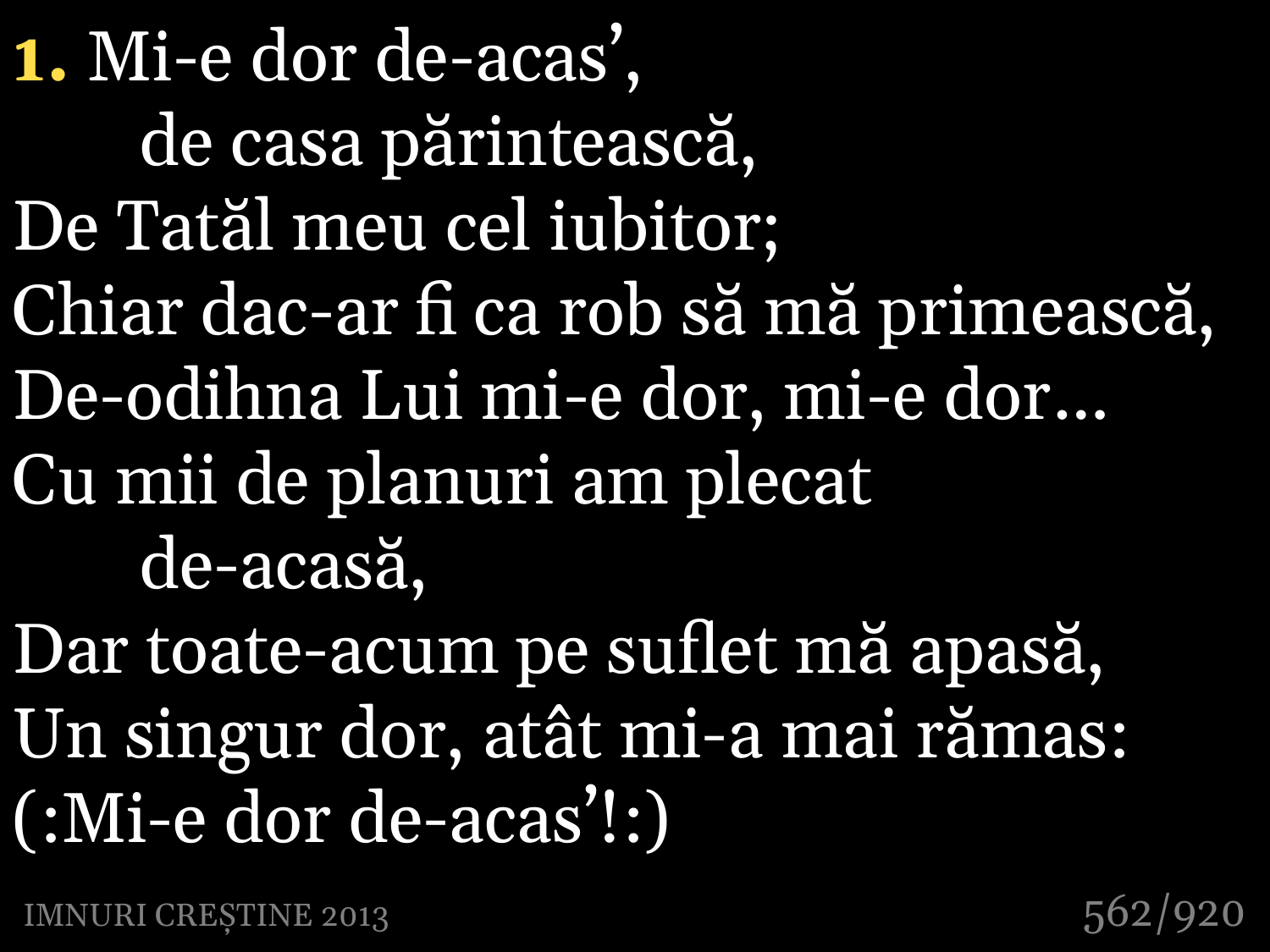

1. Mi-e dor de-acas’,
	de casa părintească,
De Tatăl meu cel iubitor;
Chiar dac-ar fi ca rob să mă primească,
De-odihna Lui mi-e dor, mi-e dor…
Cu mii de planuri am plecat
	de-acasă,
Dar toate-acum pe suflet mă apasă,
Un singur dor, atât mi-a mai rămas:
(:Mi-e dor de-acas’!:)
562/920
IMNURI CREȘTINE 2013